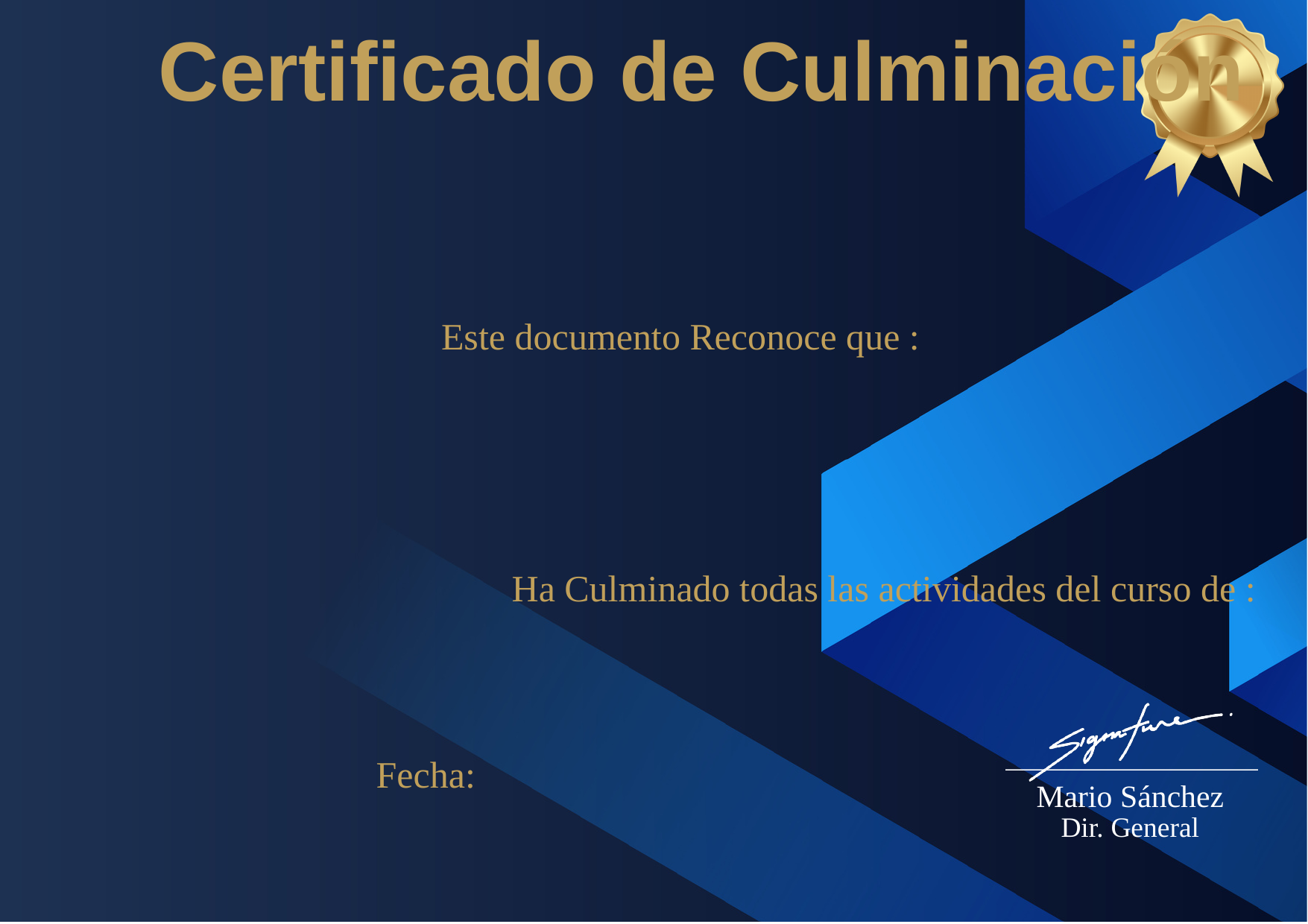

Certificado de Culminación
Este documento Reconoce que :
Ha Culminado todas las actividades del curso de :
Fecha:

Mario Sánchez

Dir. General